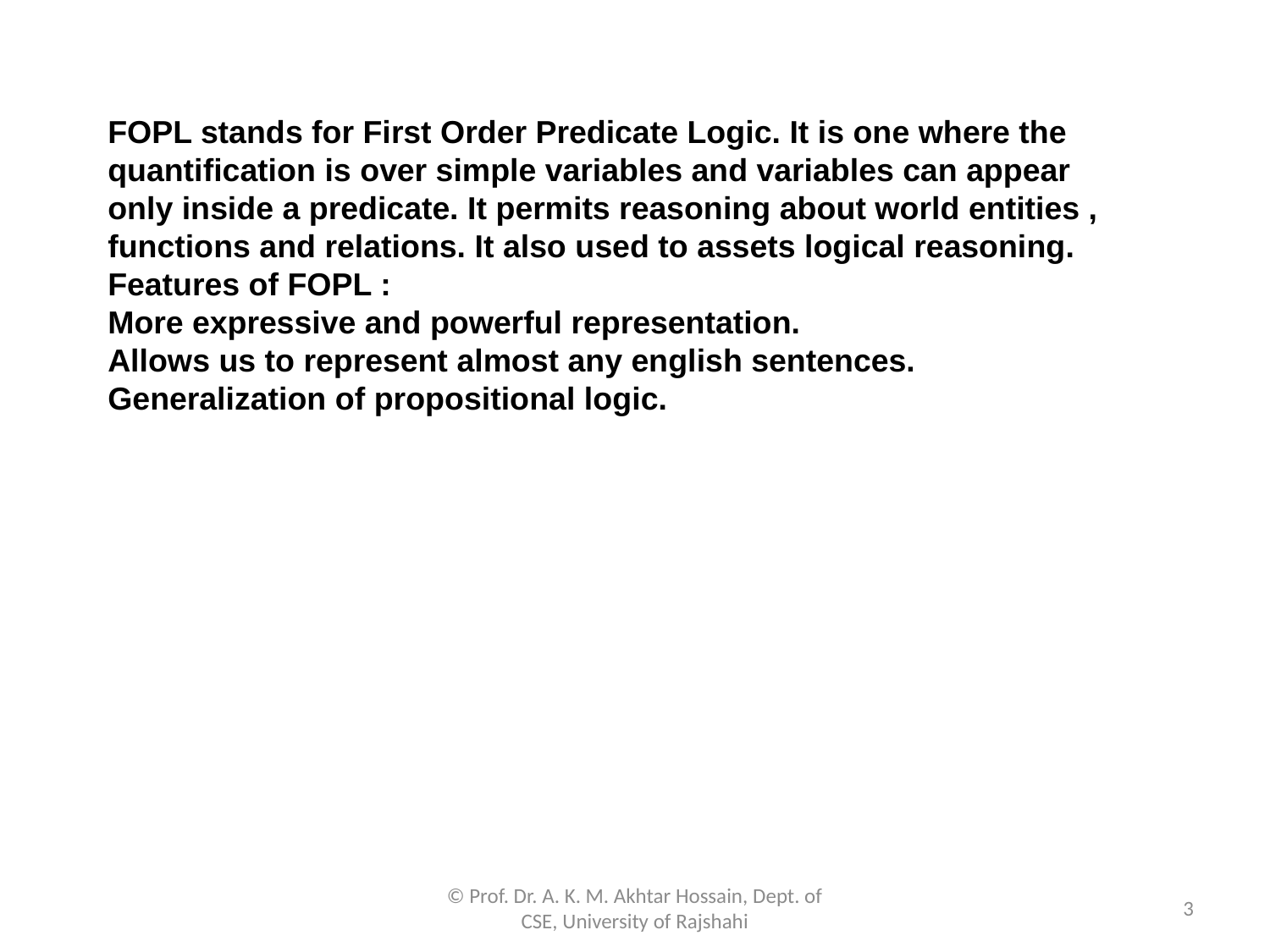

FOPL stands for First Order Predicate Logic. It is one where the quantification is over simple variables and variables can appear only inside a predicate. It permits reasoning about world entities , functions and relations. It also used to assets logical reasoning.
Features of FOPL :
More expressive and powerful representation.
Allows us to represent almost any english sentences.
Generalization of propositional logic.
© Prof. Dr. A. K. M. Akhtar Hossain, Dept. of CSE, University of Rajshahi
3